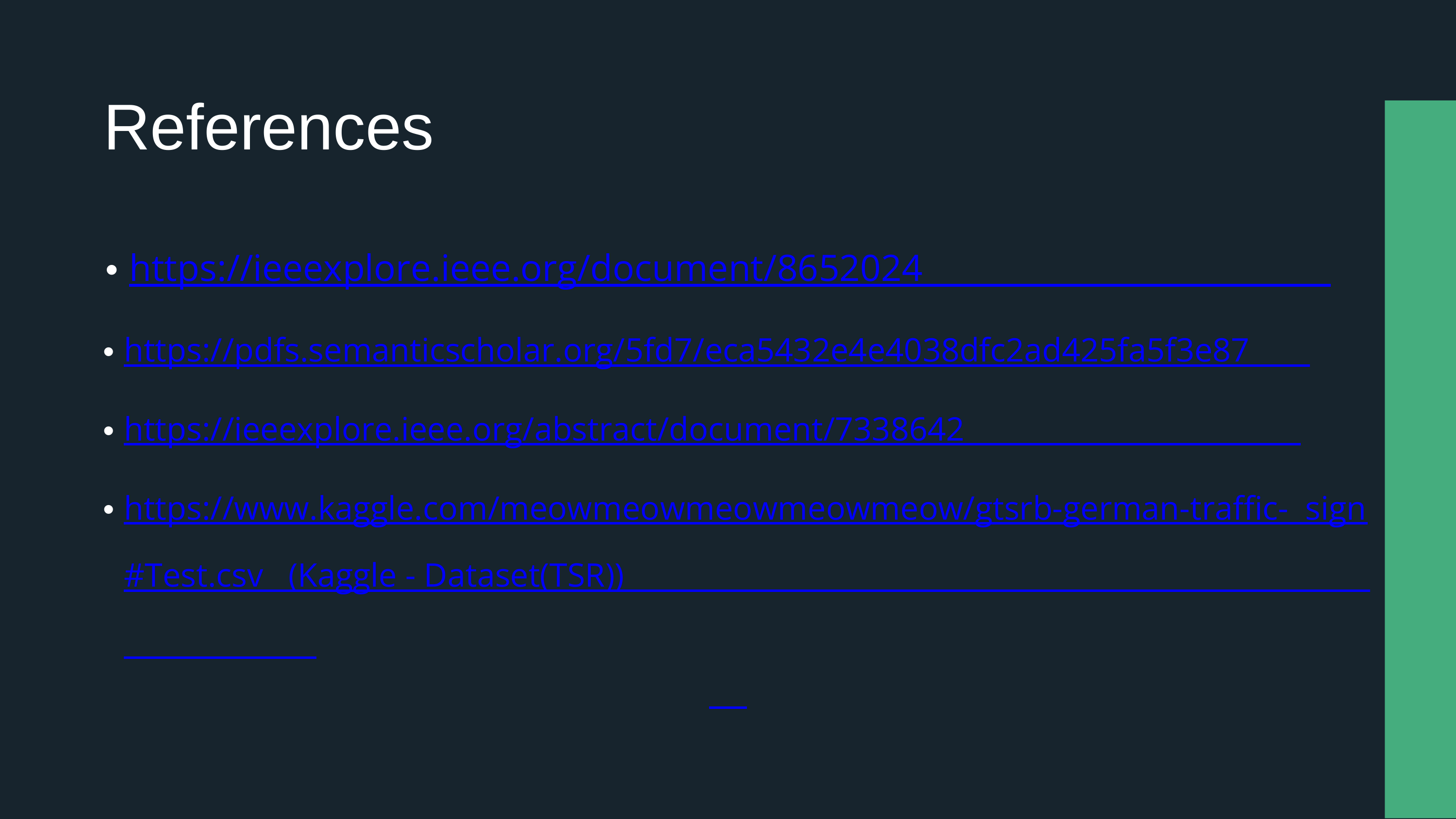

References

https://ieeexplore.ieee.org/document/8652024
https://pdfs.semanticscholar.org/5fd7/eca5432e4e4038dfc2ad425fa5f3e87
https://ieeexplore.ieee.org/abstract/document/7338642
https://www.kaggle.com/meowmeowmeowmeowmeow/gtsrb-german-traffic-  sign#Test.csv   (Kaggle - Dataset(TSR))